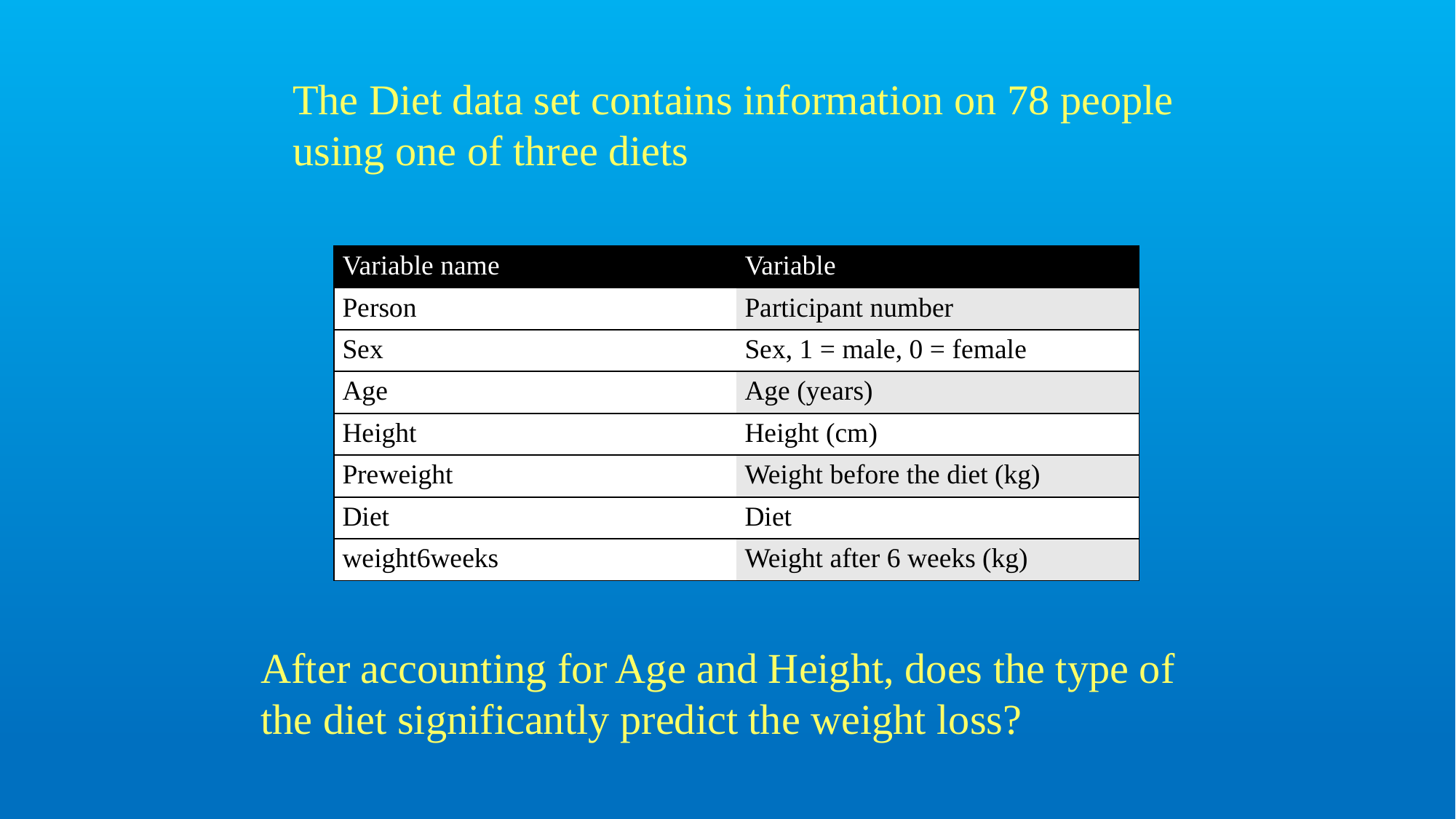

The Diet data set contains information on 78 people using one of three diets
| Variable name | Variable |
| --- | --- |
| Person | Participant number |
| Sex | Sex, 1 = male, 0 = female |
| Age | Age (years) |
| Height | Height (cm) |
| Preweight | Weight before the diet (kg) |
| Diet | Diet |
| weight6weeks | Weight after 6 weeks (kg) |
After accounting for Age and Height, does the type of the diet significantly predict the weight loss?